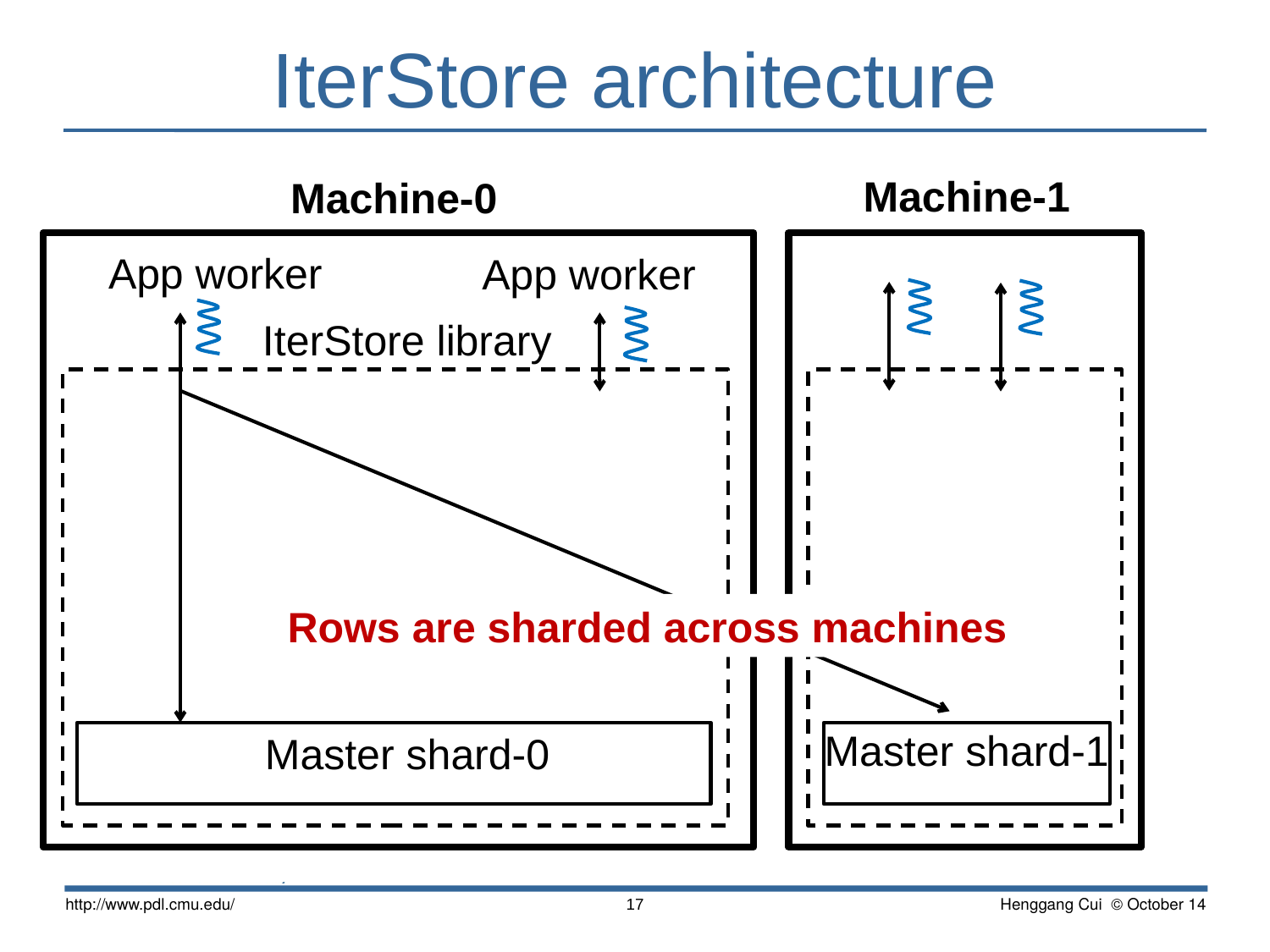

# IterStore architecture
Machine-1
Machine-0

App worker
App worker

IterStore library

Rows are sharded across machines
Master shard-1
Master shard-0

http://www.pdl.cmu.edu/
17
   Henggang Cui  © October 14